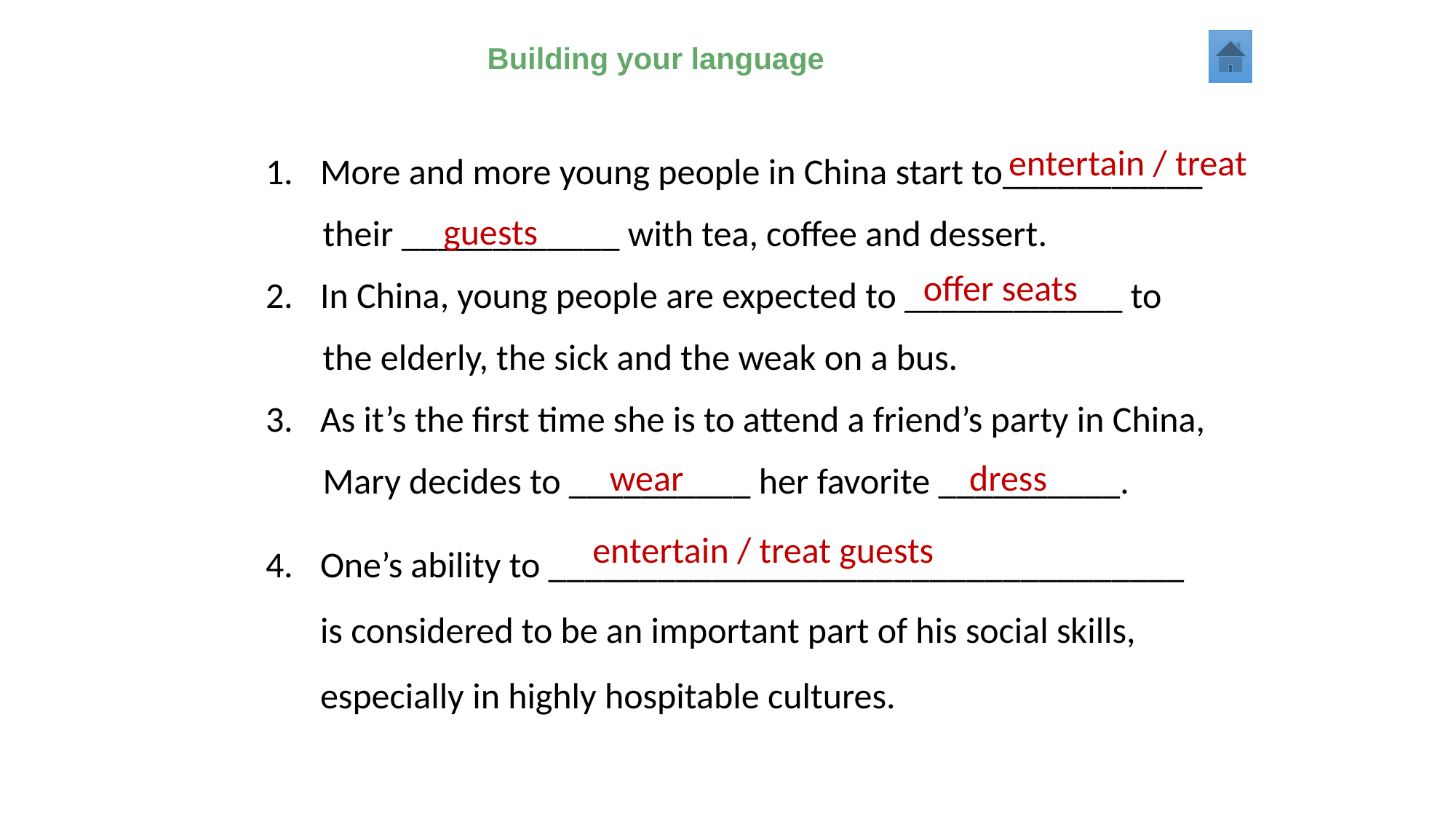

Building your language
entertain / treat
More and more young people in China start to___________
       their ____________ with tea, coffee and dessert.
In China, young people are expected to ____________ to
       the elderly, the sick and the weak on a bus.
As it’s the first time she is to attend a friend’s party in China,
       Mary decides to __________ her favorite __________.
One’s ability to ___________________________________ is considered to be an important part of his social skills, especially in highly hospitable cultures.
guests
offer seats
wear
dress
entertain / treat guests